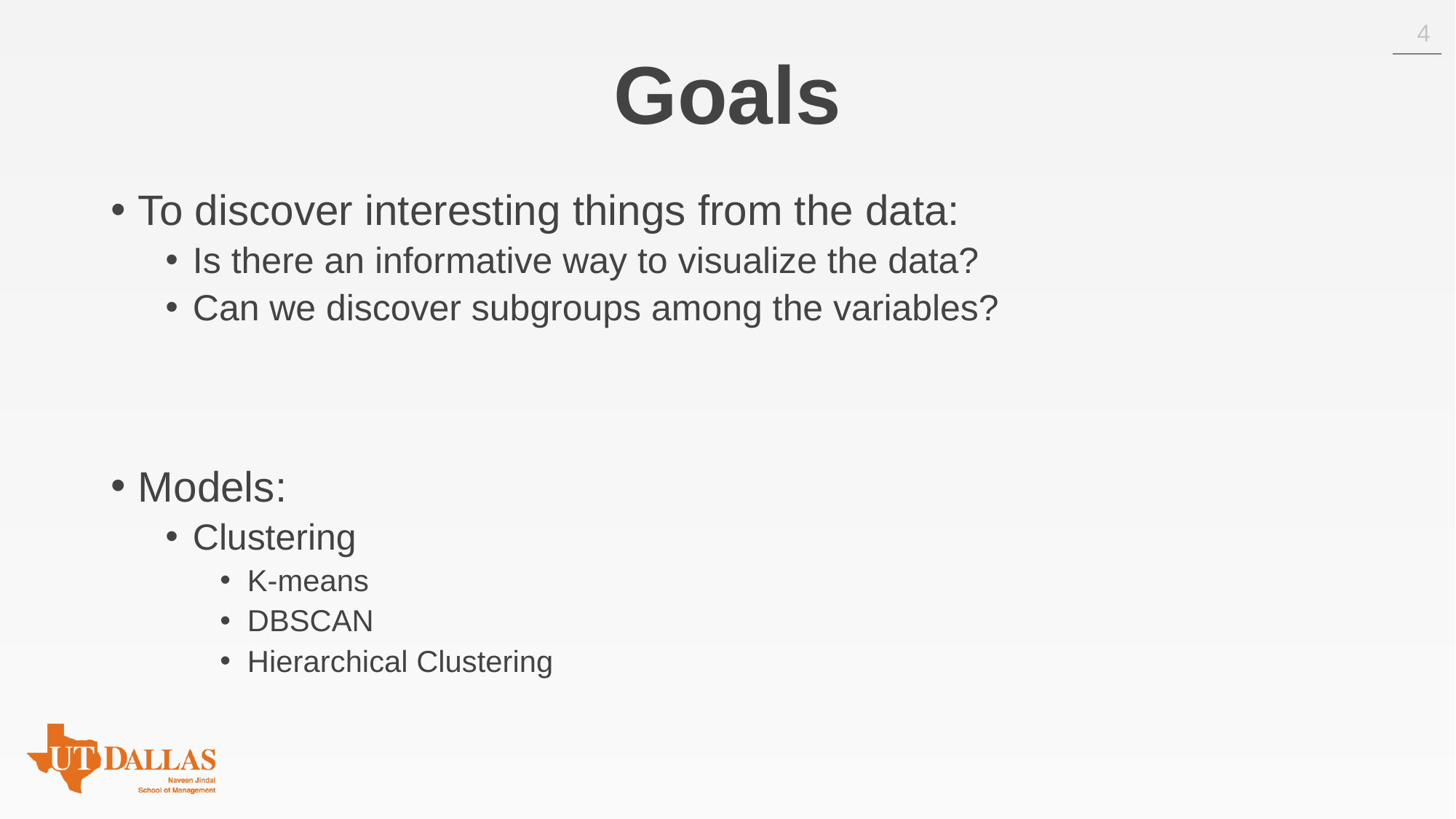

4
# Goals
To discover interesting things from the data:
Is there an informative way to visualize the data?
Can we discover subgroups among the variables?

Models:
Clustering
K-means
DBSCAN
Hierarchical Clustering